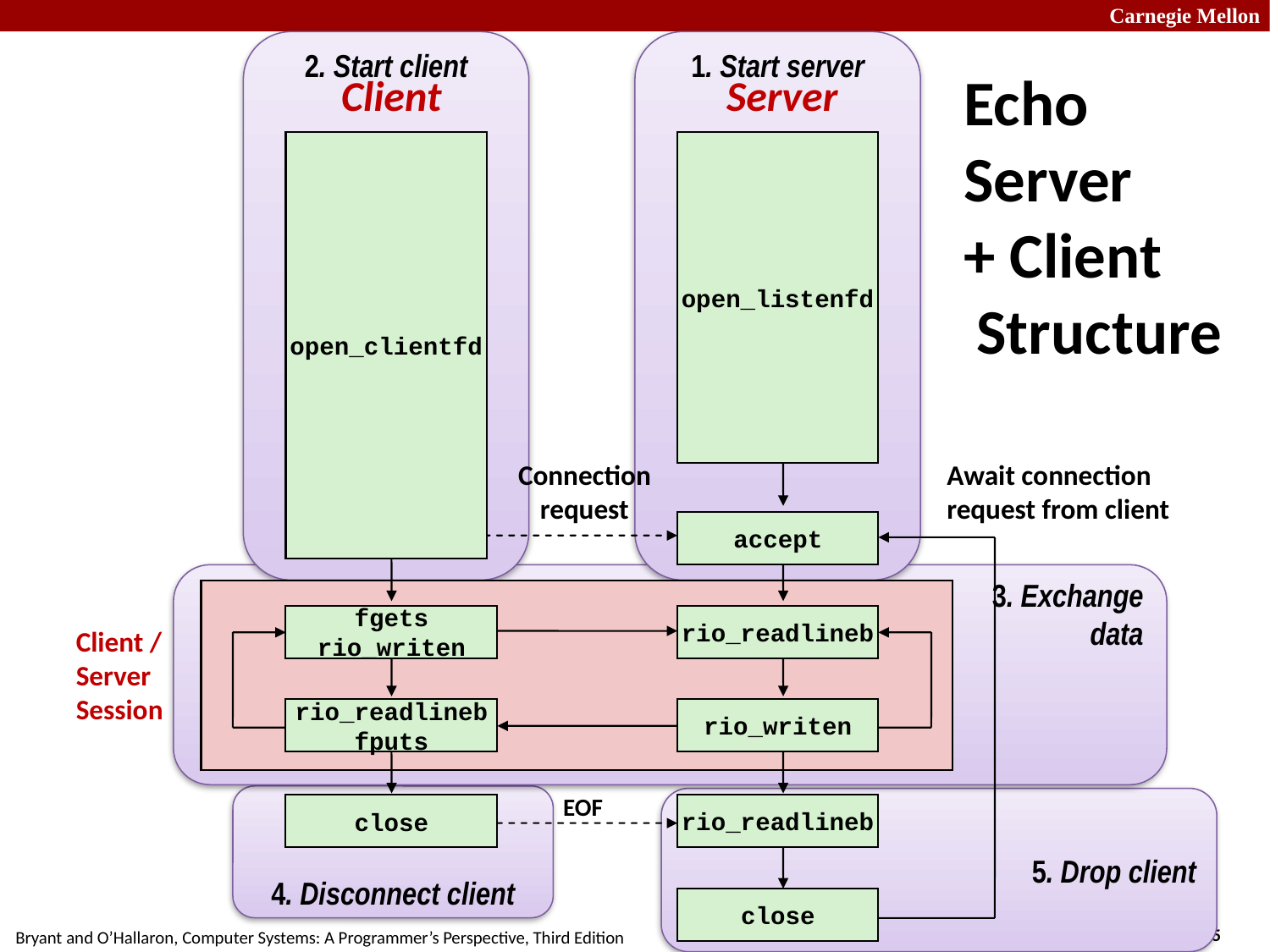

2. Start client
1. Start server
Client
Server
Echo
Server
+ Client
Structure
open_clientfd
open_listenfd
Connection
request
Await connection
request from client

accept

3. Exchange
data

fgets
rio_writen
rio_readlineb
Client / Server
Session

rio_readlineb
fputs
rio_writen

EOF
4. Disconnect client
5. Drop client
rio_readlineb
close

close